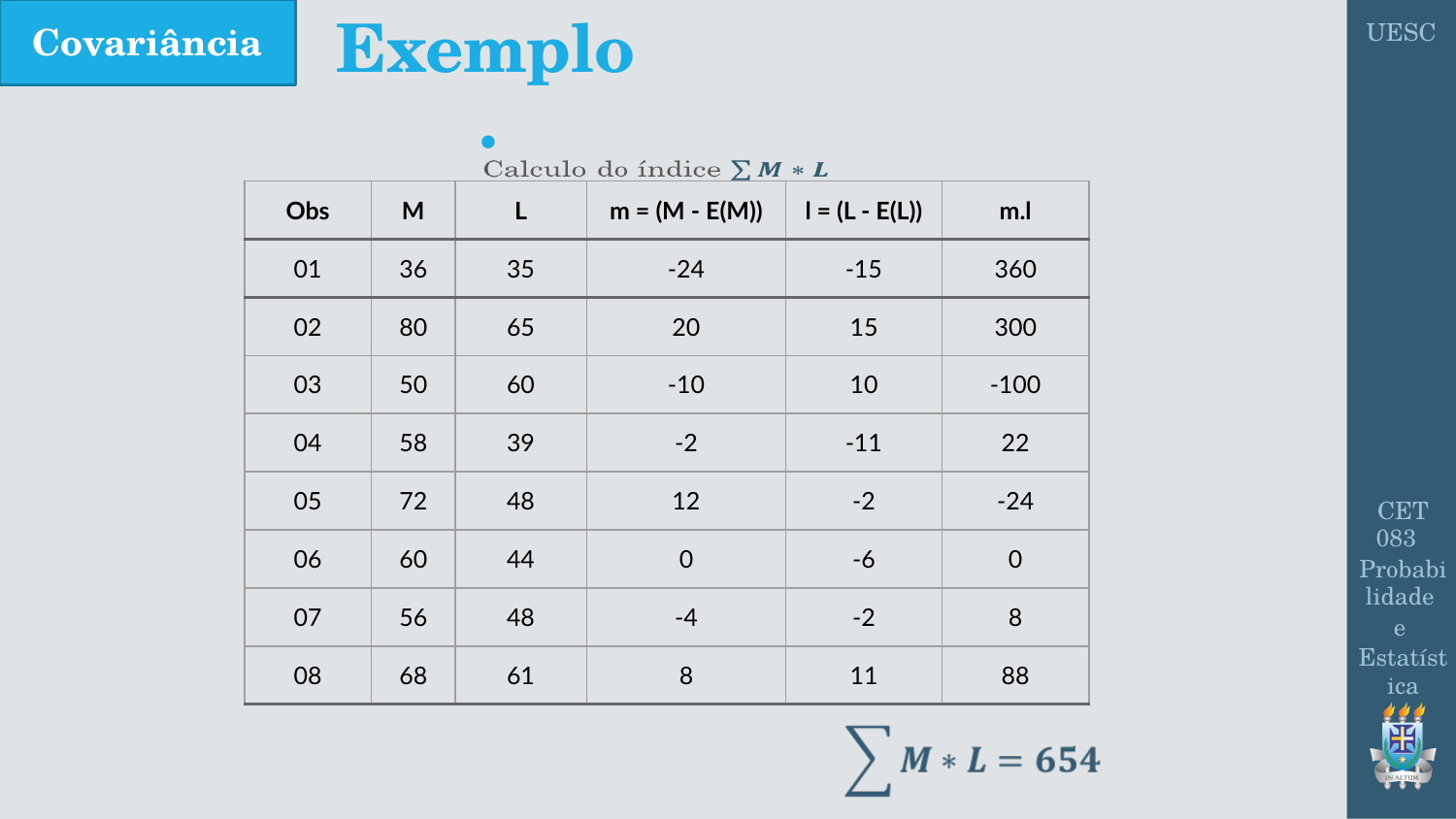

Exemplo

Covariância

| Obs | M | L | m = (M - E(M)) | l = (L - E(L)) | m.l |
| --- | --- | --- | --- | --- | --- |
| 01 | 36 | 35 | -24 | -15 | 360 |
| 02 | 80 | 65 | 20 | 15 | 300 |
| 03 | 50 | 60 | -10 | 10 | -100 |
| 04 | 58 | 39 | -2 | -11 | 22 |
| 05 | 72 | 48 | 12 | -2 | -24 |
| 06 | 60 | 44 | 0 | -6 | 0 |
| 07 | 56 | 48 | -4 | -2 | 8 |
| 08 | 68 | 61 | 8 | 11 | 88 |